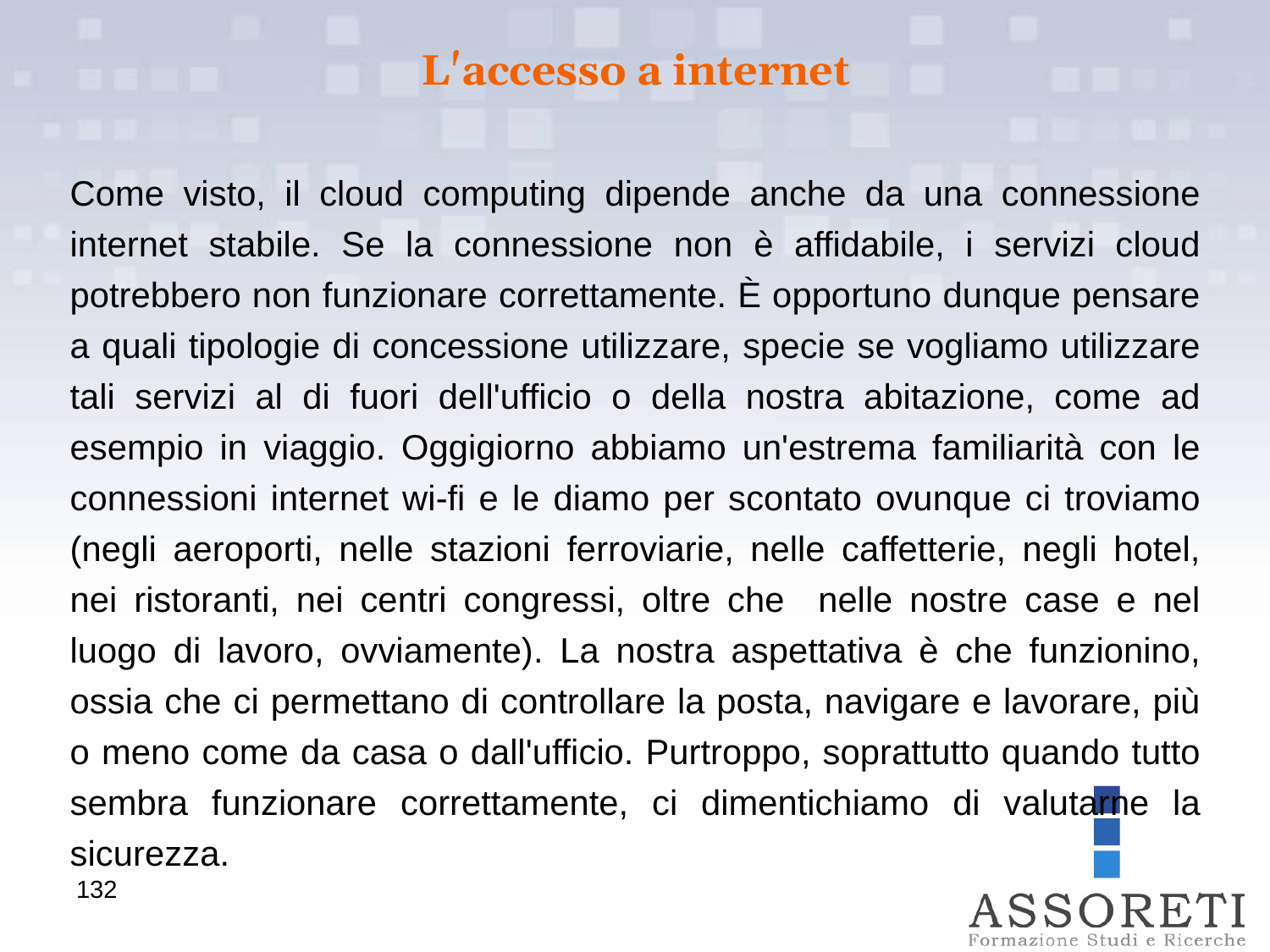

L'accesso a internet
Come visto, il cloud computing dipende anche da una connessione internet stabile. Se la connessione non è affidabile, i servizi cloud potrebbero non funzionare correttamente. È opportuno dunque pensare a quali tipologie di concessione utilizzare, specie se vogliamo utilizzare tali servizi al di fuori dell'ufficio o della nostra abitazione, come ad esempio in viaggio. Oggigiorno abbiamo un'estrema familiarità con le connessioni internet wi-fi e le diamo per scontato ovunque ci troviamo (negli aeroporti, nelle stazioni ferroviarie, nelle caffetterie, negli hotel, nei ristoranti, nei centri congressi, oltre che  nelle nostre case e nel luogo di lavoro, ovviamente). La nostra aspettativa è che funzionino, ossia che ci permettano di controllare la posta, navigare e lavorare, più o meno come da casa o dall'ufficio. Purtroppo, soprattutto quando tutto sembra funzionare correttamente, ci dimentichiamo di valutarne la sicurezza.
132